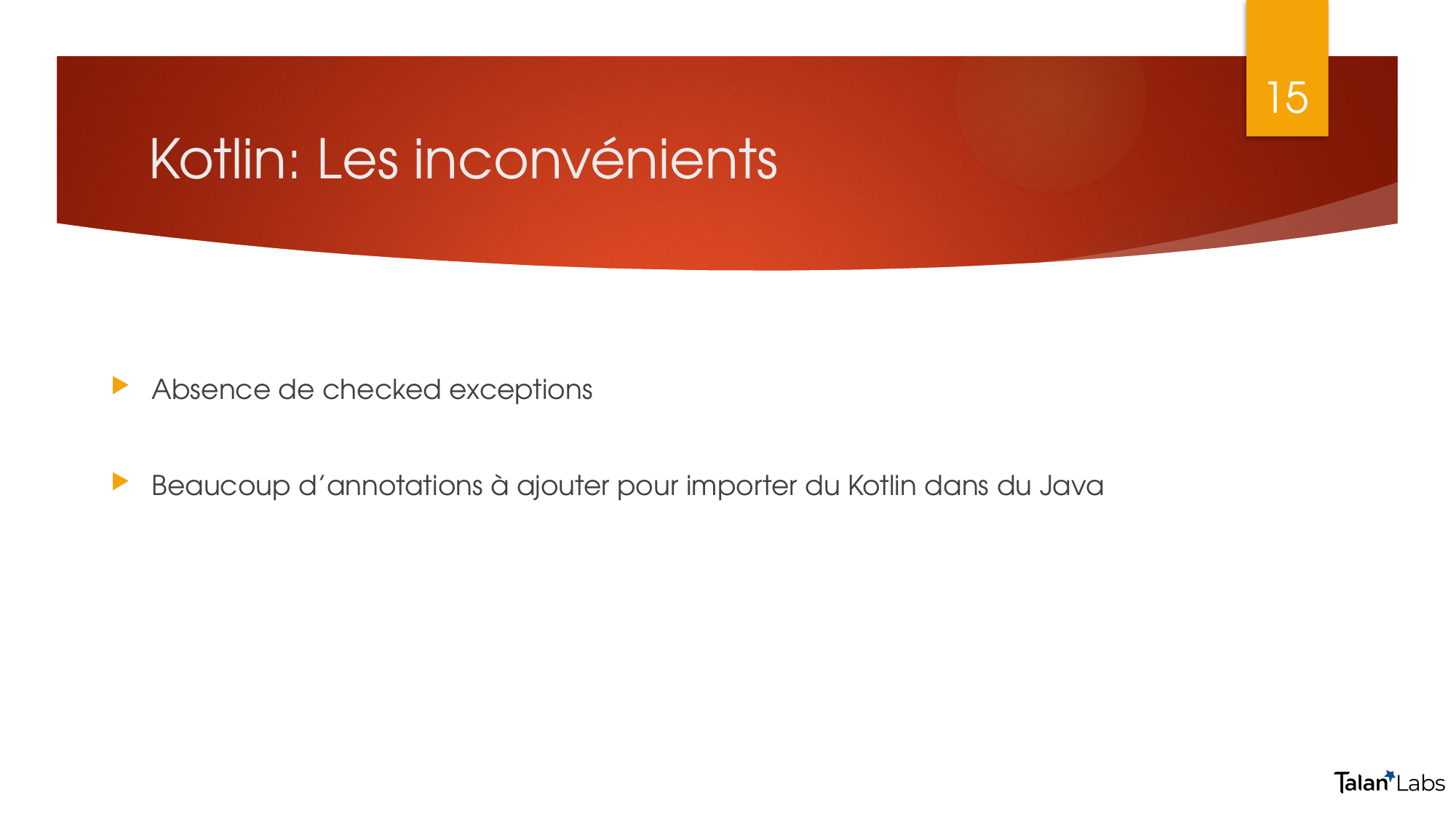

15
# Kotlin: Les inconvénients
Absence de checked exceptions

Beaucoup d’annotations à ajouter pour importer du Kotlin dans du Java